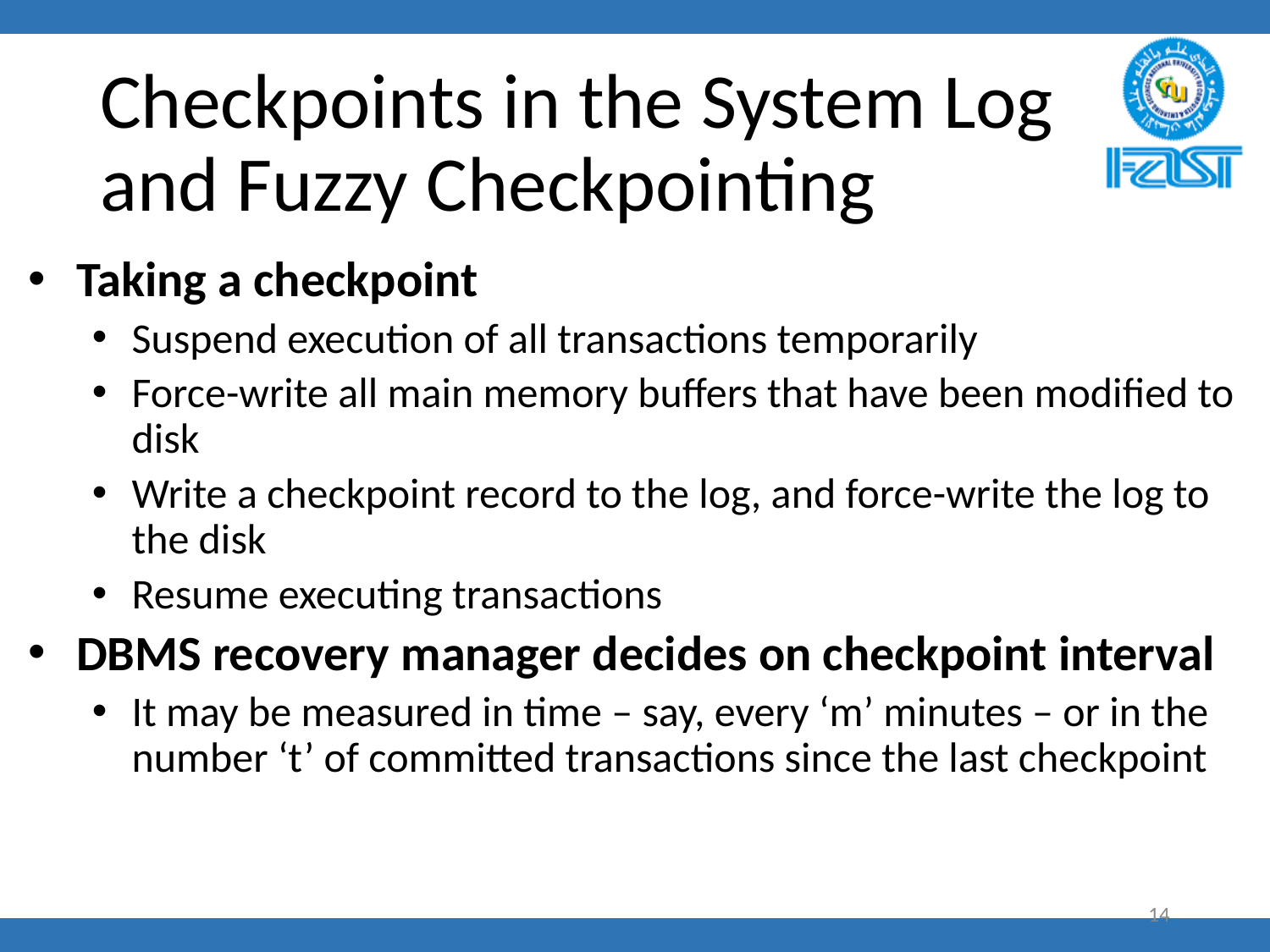

# Checkpoints in the System Log and Fuzzy Checkpointing
Taking a checkpoint
Suspend execution of all transactions temporarily
Force-write all main memory buffers that have been modified to disk
Write a checkpoint record to the log, and force-write the log to the disk
Resume executing transactions
DBMS recovery manager decides on checkpoint interval
It may be measured in time – say, every ‘m’ minutes – or in the number ‘t’ of committed transactions since the last checkpoint
14